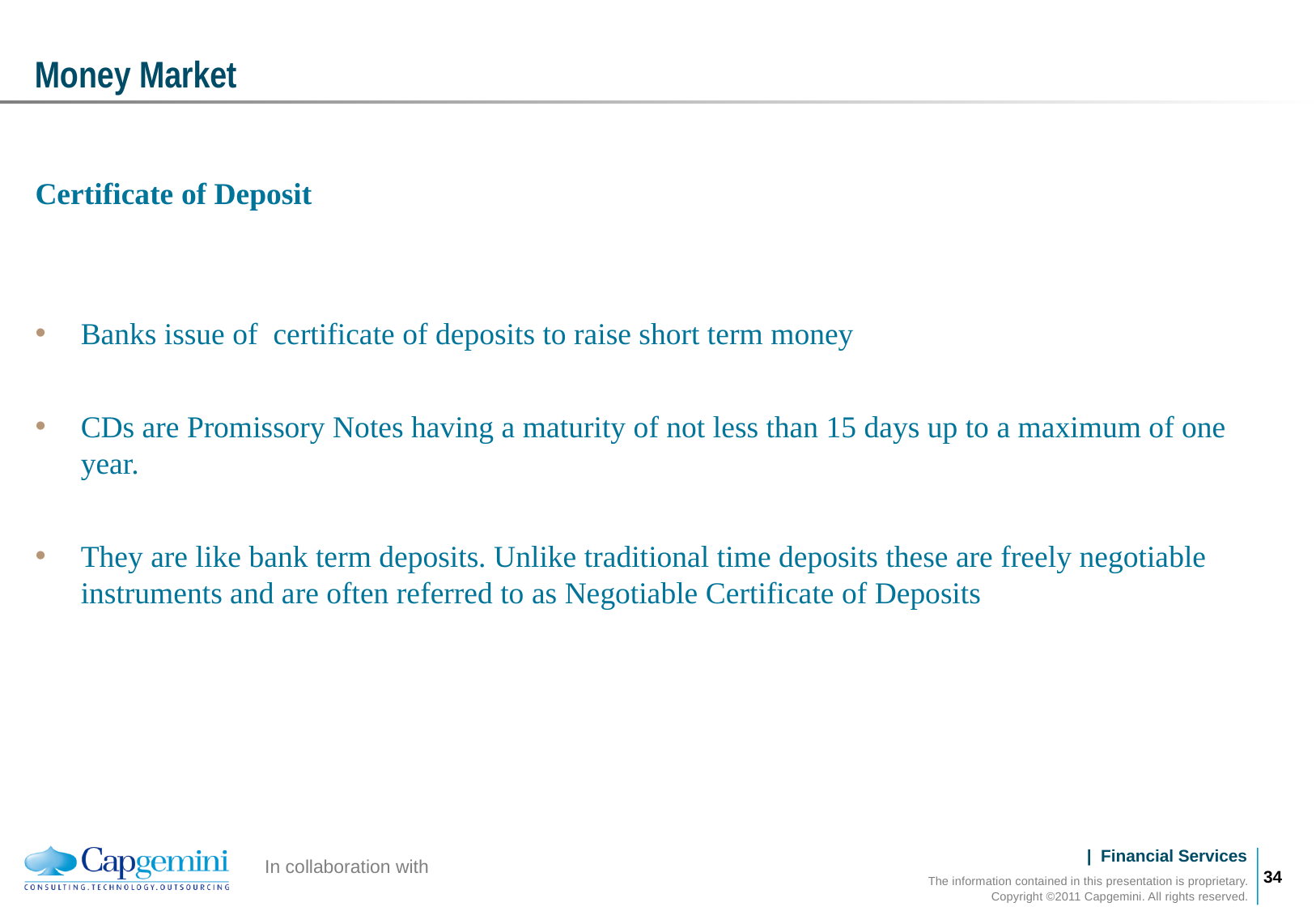

# Money Market
Certificate of Deposit

Banks issue of  certificate of deposits to raise short term money

CDs are Promissory Notes having a maturity of not less than 15 days up to a maximum of one year.

They are like bank term deposits. Unlike traditional time deposits these are freely negotiable instruments and are often referred to as Negotiable Certificate of Deposits